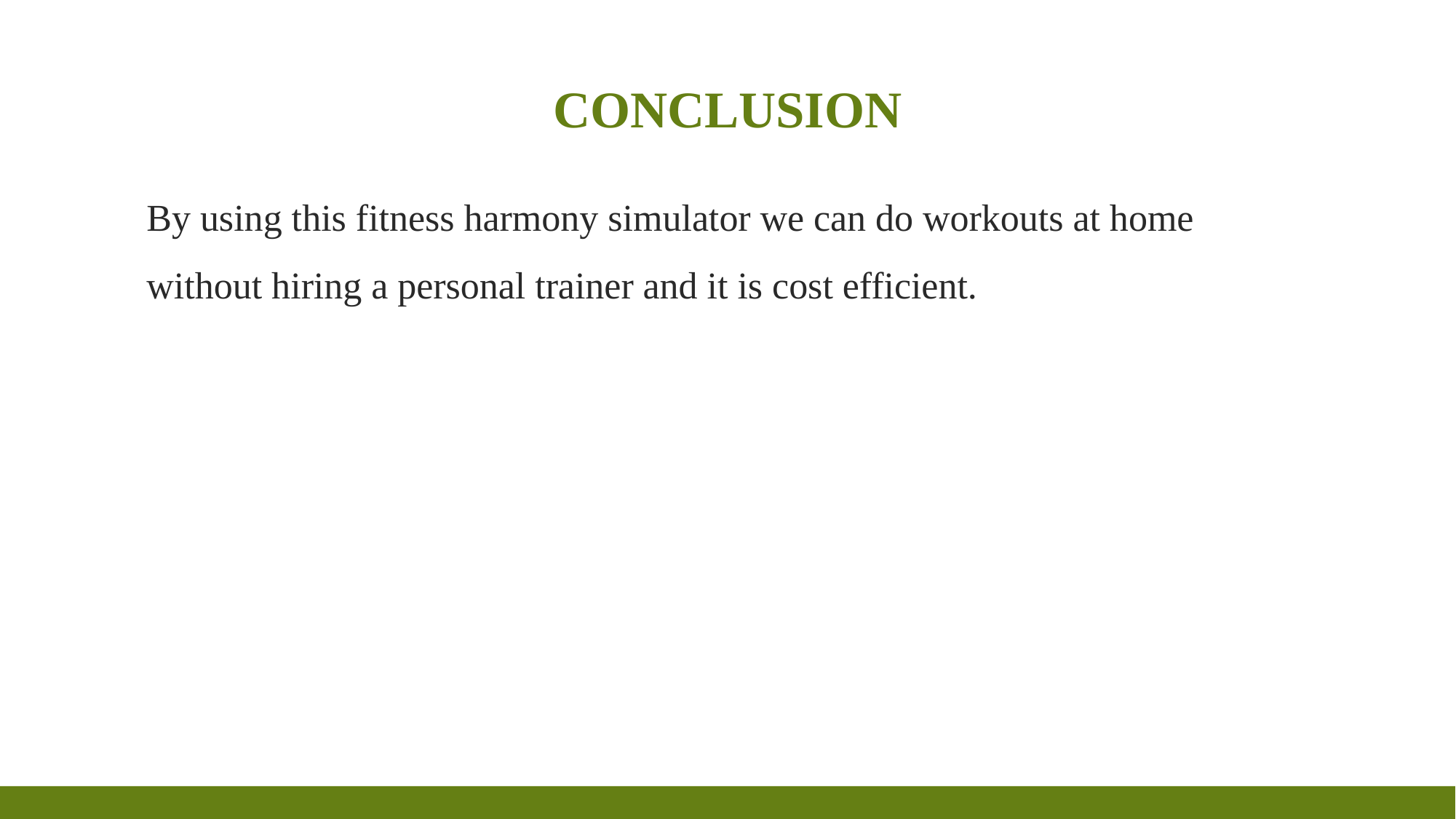

# Conclusion
By using this fitness harmony simulator we can do workouts at home without hiring a personal trainer and it is cost efficient.